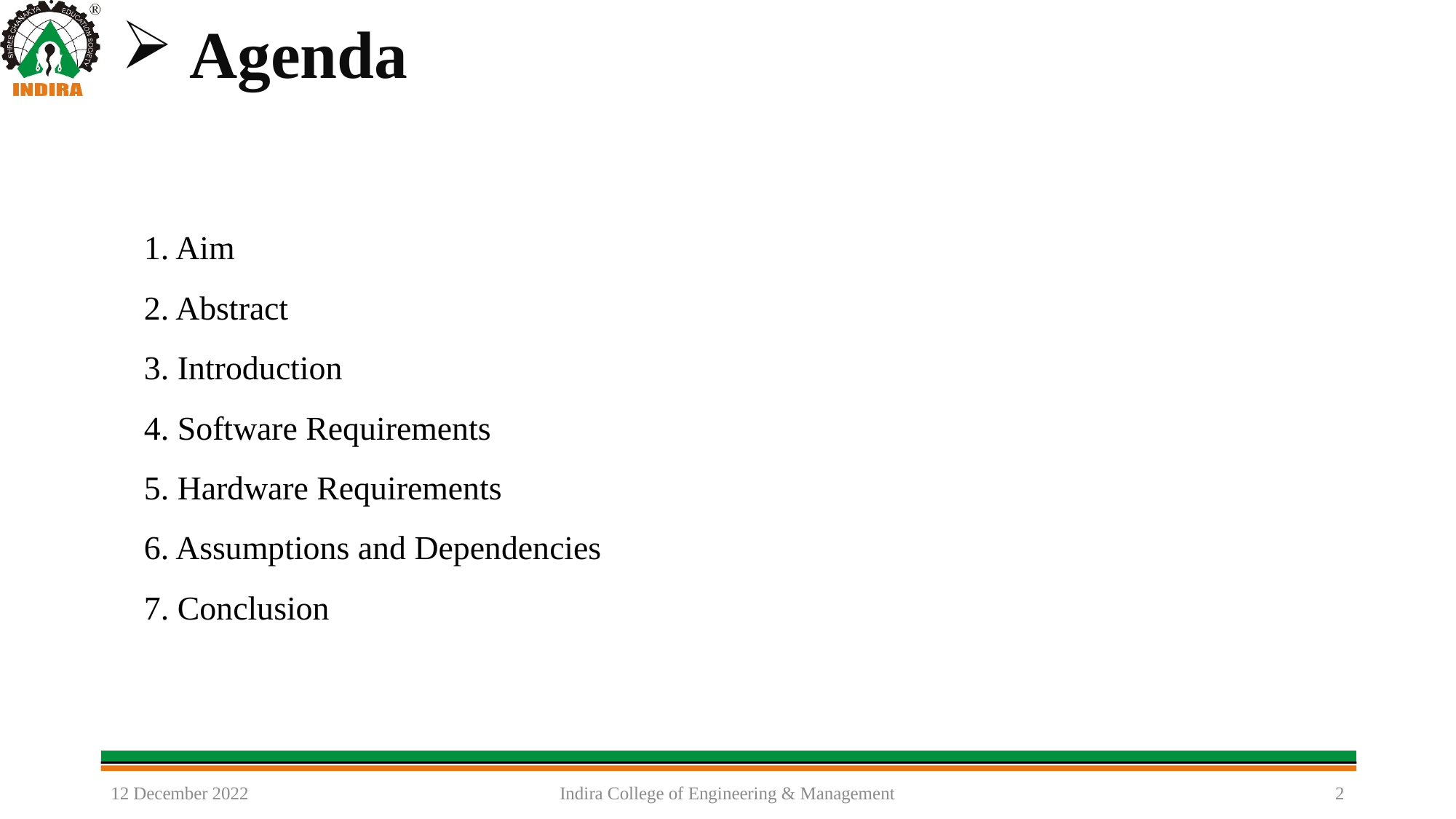

# Agenda
1. Aim
2. Abstract
3. Introduction
4. Software Requirements
5. Hardware Requirements
6. Assumptions and Dependencies
7. Conclusion

12 December 2022
Indira College of Engineering & Management
2